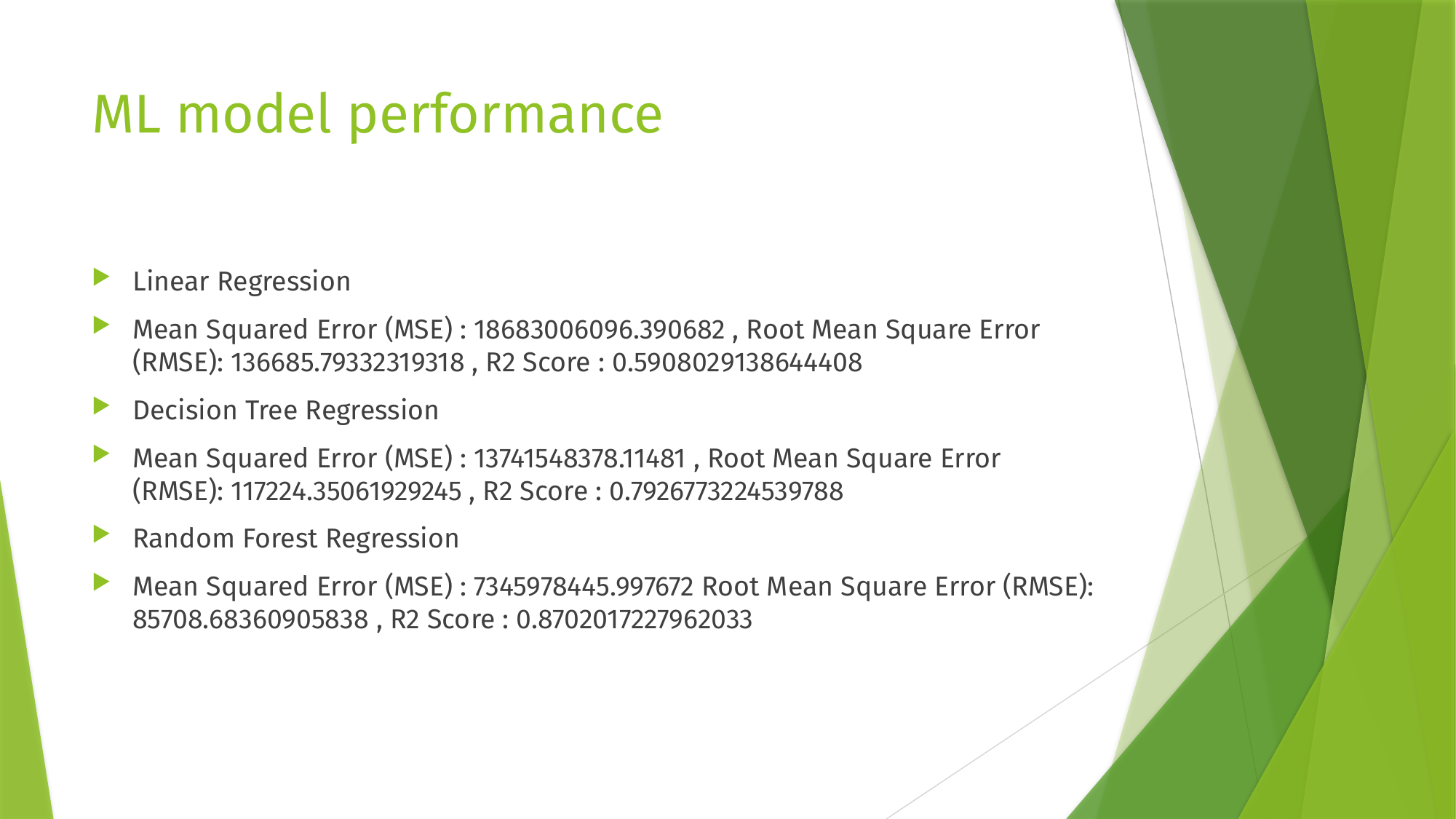

# ML model performance
Linear Regression
Mean Squared Error (MSE) : 18683006096.390682 , Root Mean Square Error (RMSE): 136685.79332319318 , R2 Score : 0.5908029138644408
Decision Tree Regression
Mean Squared Error (MSE) : 13741548378.11481 , Root Mean Square Error (RMSE): 117224.35061929245 , R2 Score : 0.7926773224539788
Random Forest Regression
Mean Squared Error (MSE) : 7345978445.997672 Root Mean Square Error (RMSE): 85708.68360905838 , R2 Score : 0.8702017227962033